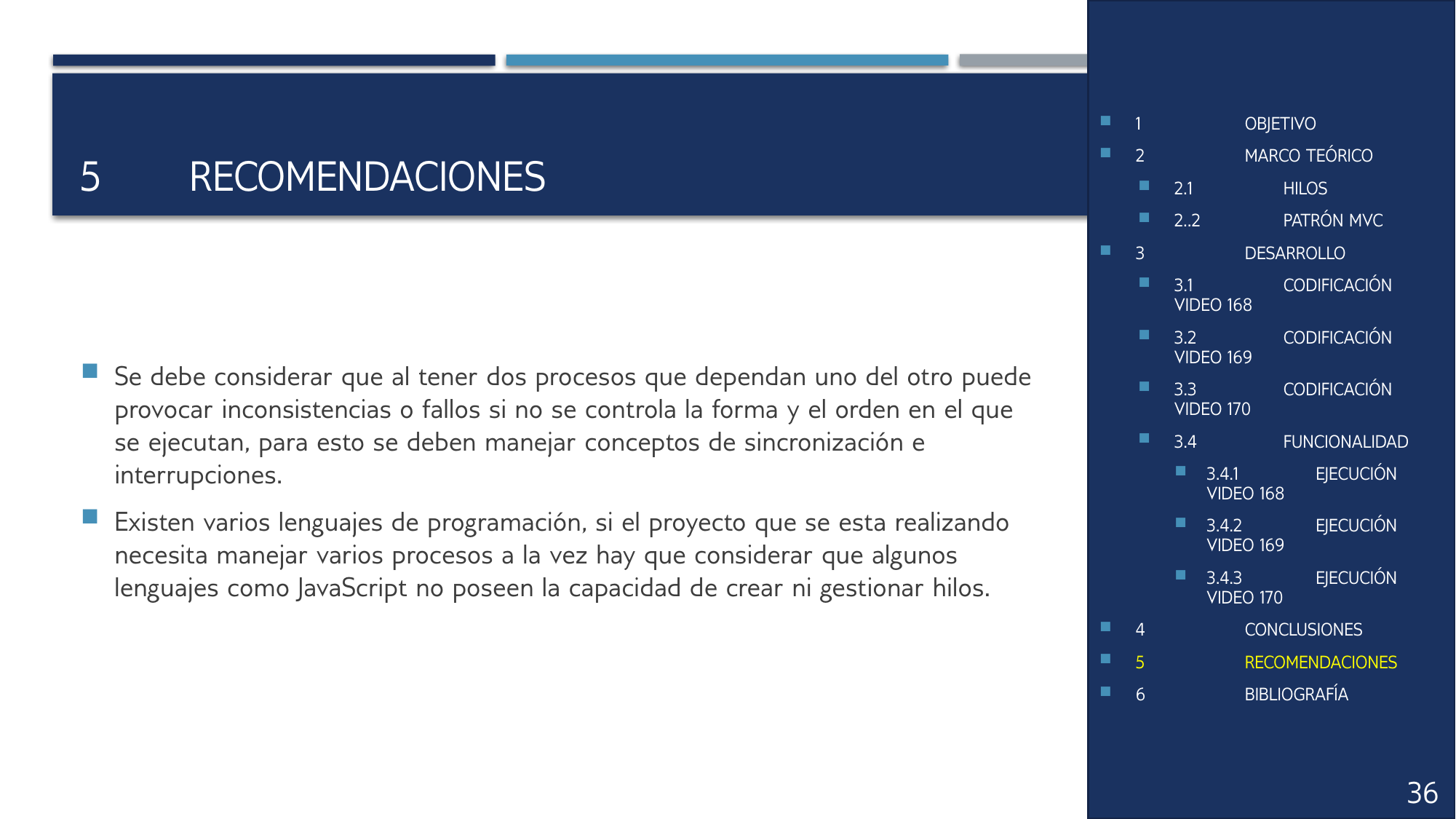

1	OBJETIVO
2	MARCO TEÓRICO
2.1	HILOS
2..2	PATRÓN MVC
3	DESARROLLO
3.1	CODIFICACIÓN VIDEO 168
3.2	CODIFICACIÓN VIDEO 169
3.3	CODIFICACIÓN VIDEO 170
3.4	FUNCIONALIDAD
3.4.1	EJECUCIÓN VIDEO 168
3.4.2	EJECUCIÓN VIDEO 169
3.4.3	EJECUCIÓN VIDEO 170
4	CONCLUSIONES
5	RECOMENDACIONES
6	BIBLIOGRAFÍA
# 5	RECOMENDACIONES
Se debe considerar que al tener dos procesos que dependan uno del otro puede provocar inconsistencias o fallos si no se controla la forma y el orden en el que se ejecutan, para esto se deben manejar conceptos de sincronización e interrupciones.
Existen varios lenguajes de programación, si el proyecto que se esta realizando necesita manejar varios procesos a la vez hay que considerar que algunos lenguajes como JavaScript no poseen la capacidad de crear ni gestionar hilos.
36